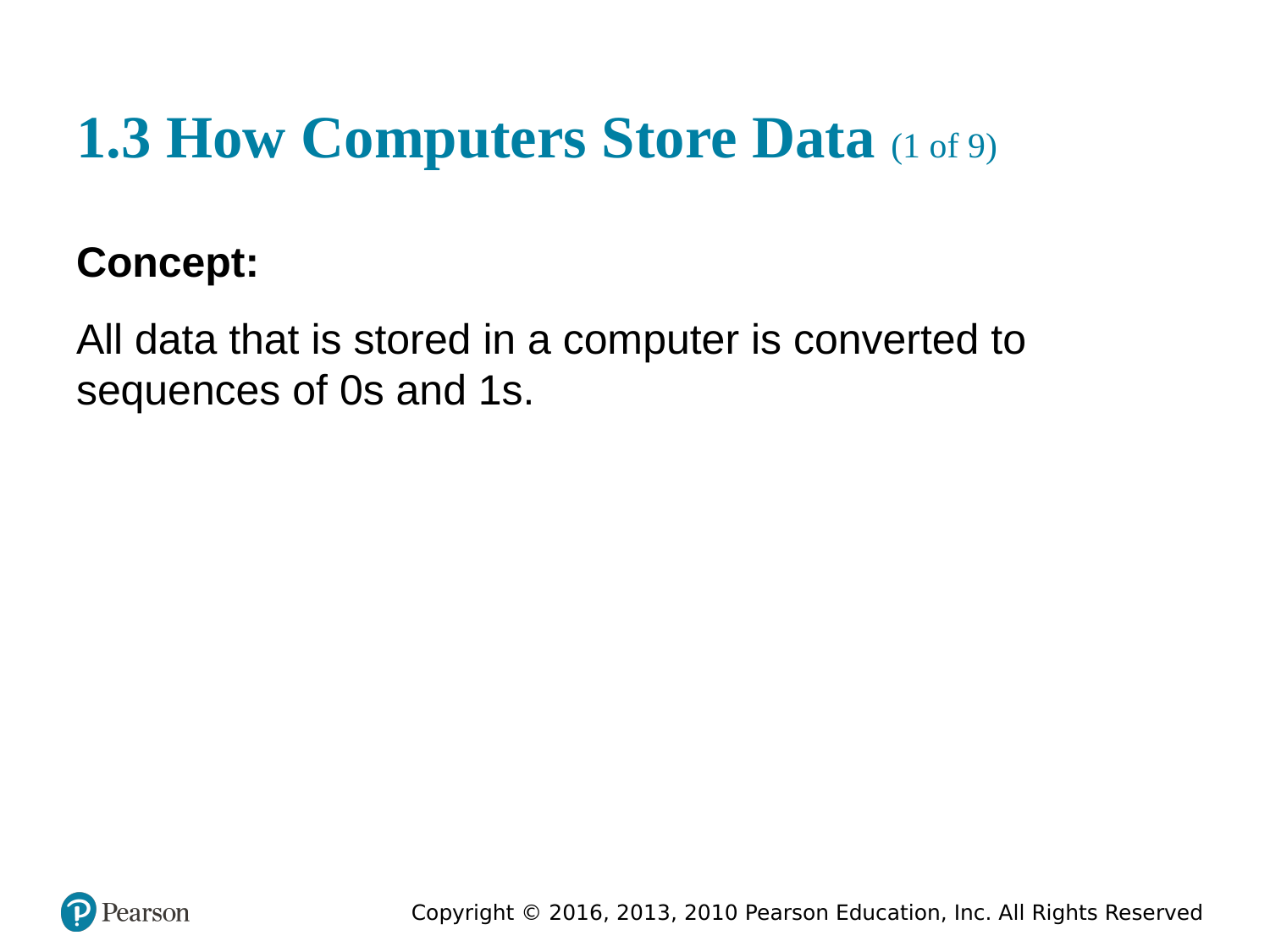

# 1.3 How Computers Store Data (1 of 9)
Concept:
All data that is stored in a computer is converted to sequences of 0s and 1s.